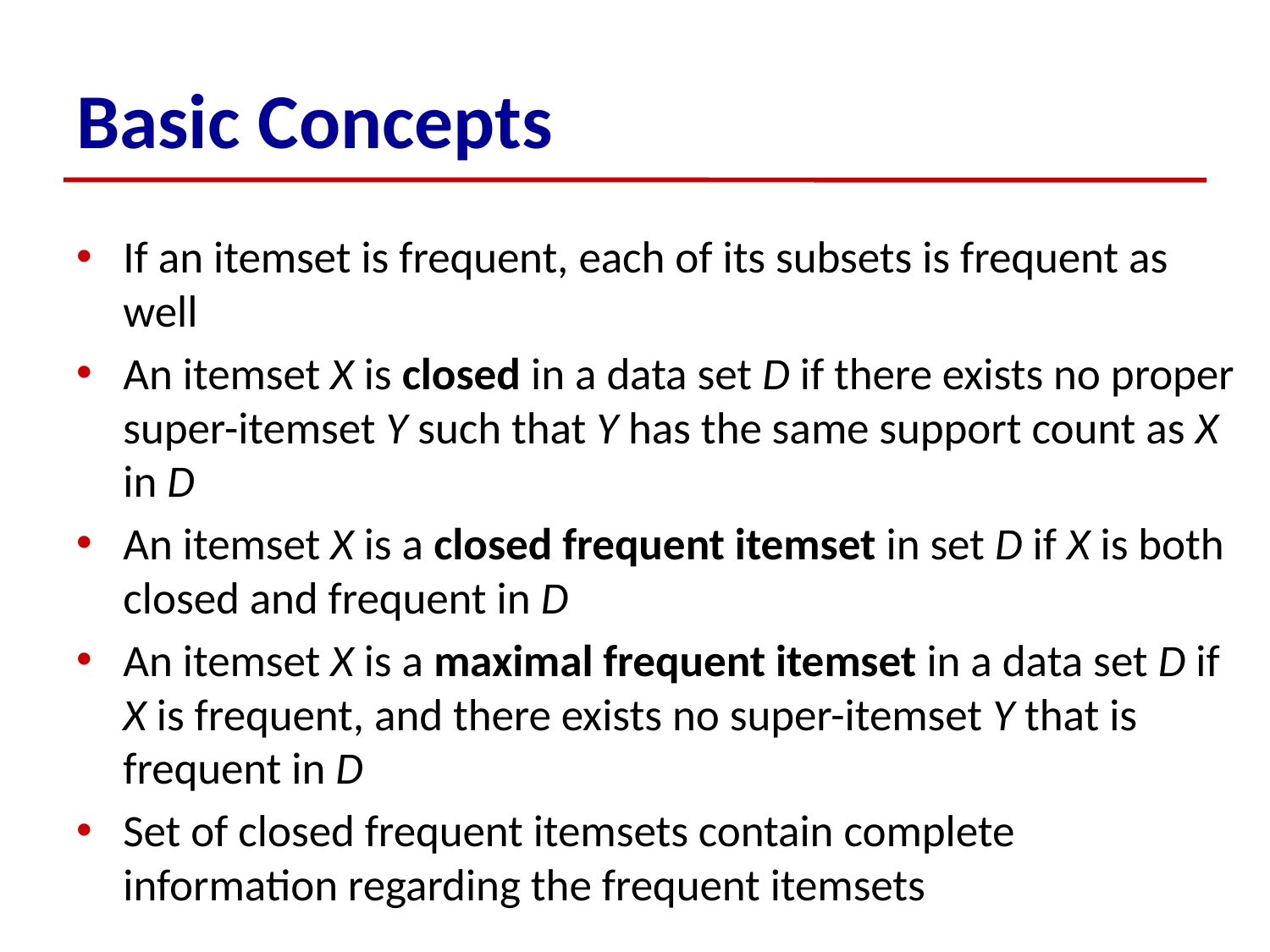

# Basic Concepts
If an itemset is frequent, each of its subsets is frequent as well
An itemset X is closed in a data set D if there exists no proper super-itemset Y such that Y has the same support count as X in D
An itemset X is a closed frequent itemset in set D if X is both closed and frequent in D
An itemset X is a maximal frequent itemset in a data set D if X is frequent, and there exists no super-itemset Y that is frequent in D
Set of closed frequent itemsets contain complete information regarding the frequent itemsets